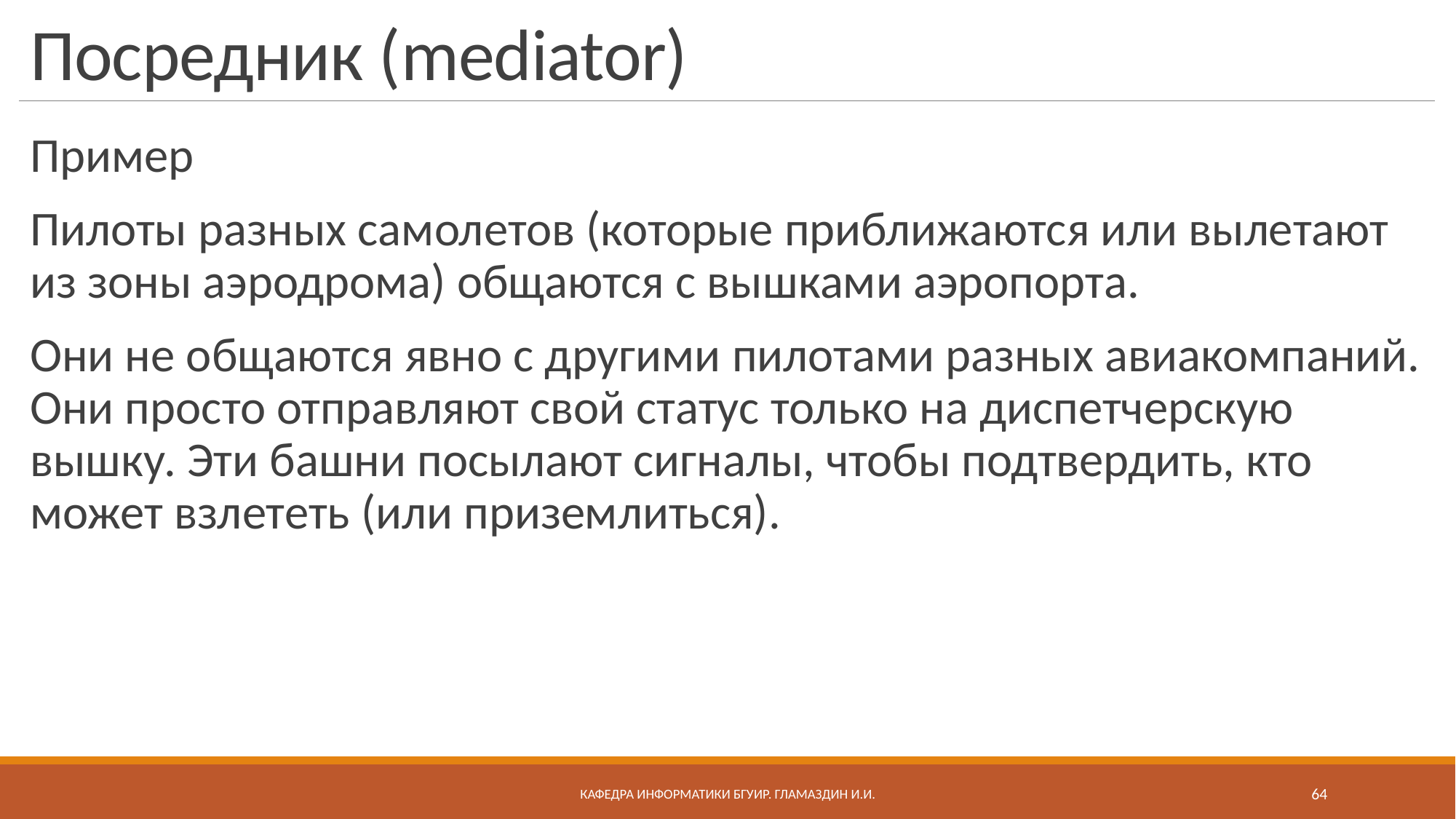

# Посредник (mediator)
Пример
Пилоты разных самолетов (которые приближаются или вылетают из зоны аэродрома) общаются с вышками аэропорта.
Они не общаются явно с другими пилотами разных авиакомпаний. Они просто отправляют свой статус только на диспетчерскую вышку. Эти башни посылают сигналы, чтобы подтвердить, кто может взлететь (или приземлиться).
Кафедра информатики бгуир. Гламаздин И.и.
64